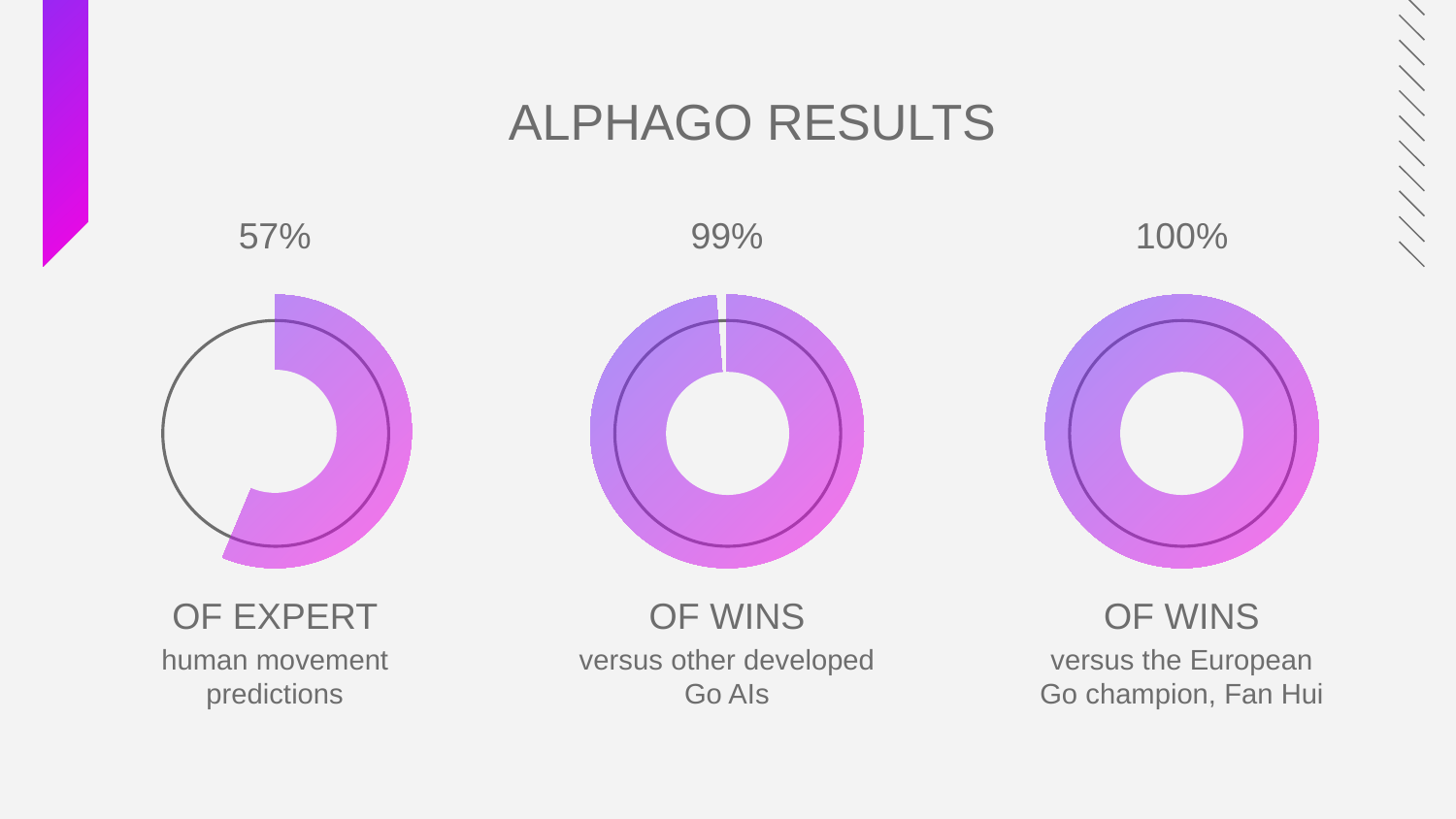

# ALPHAGO RESULTS
57%
99%
100%

OF EXPERT
OF WINS
OF WINS
human movement predictions
versus other developed Go AIs
versus the European Go champion, Fan Hui